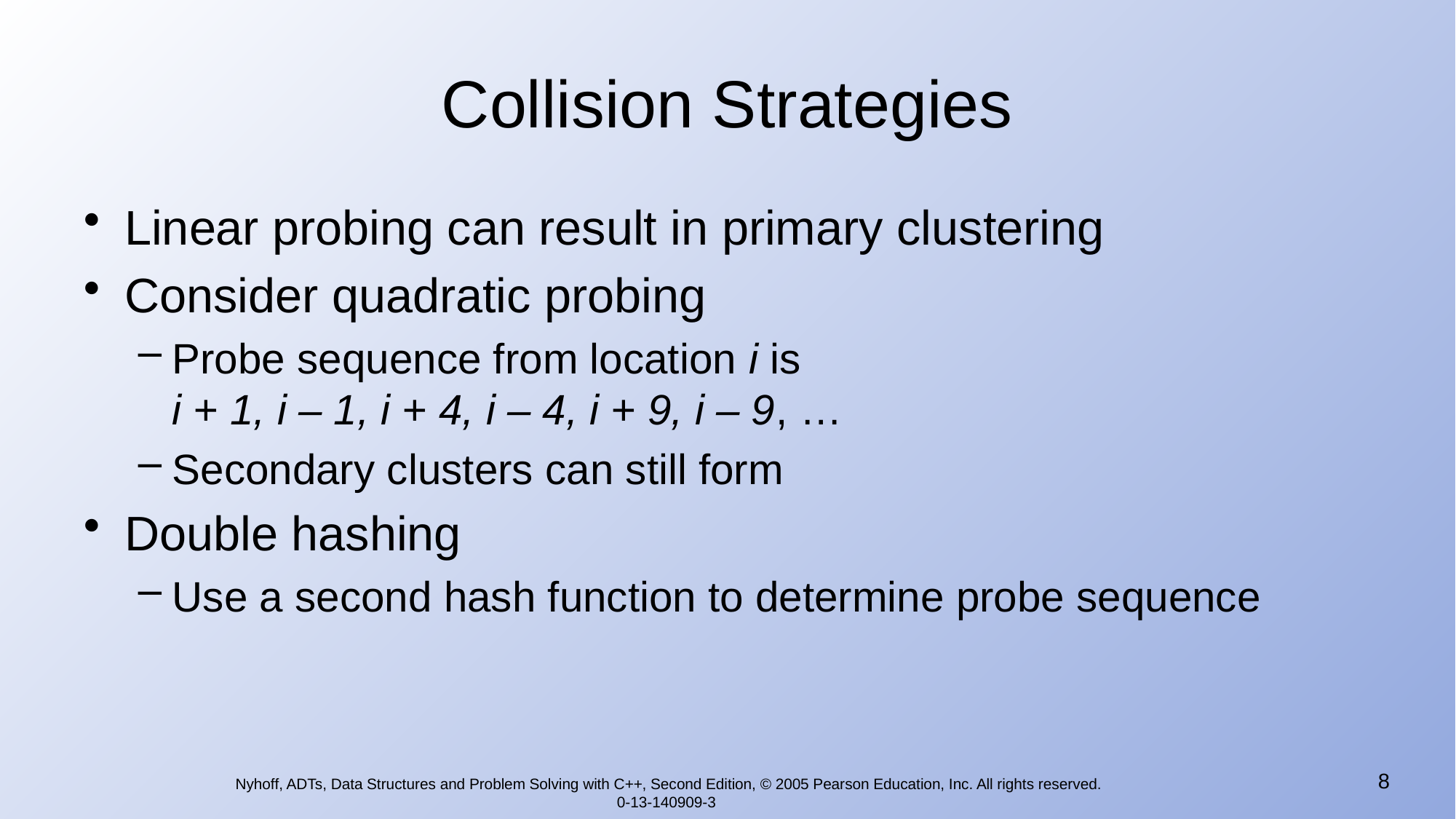

# Collision Strategies
Linear probing can result in primary clustering
Consider quadratic probing
Probe sequence from location i is
i + 1, i – 1, i + 4, i – 4, i + 9, i – 9, …
Secondary clusters can still form
Double hashing
Use a second hash function to determine probe sequence
8
Nyhoff, ADTs, Data Structures and Problem Solving with C++, Second Edition, © 2005 Pearson Education, Inc. All rights reserved. 0-13-140909-3